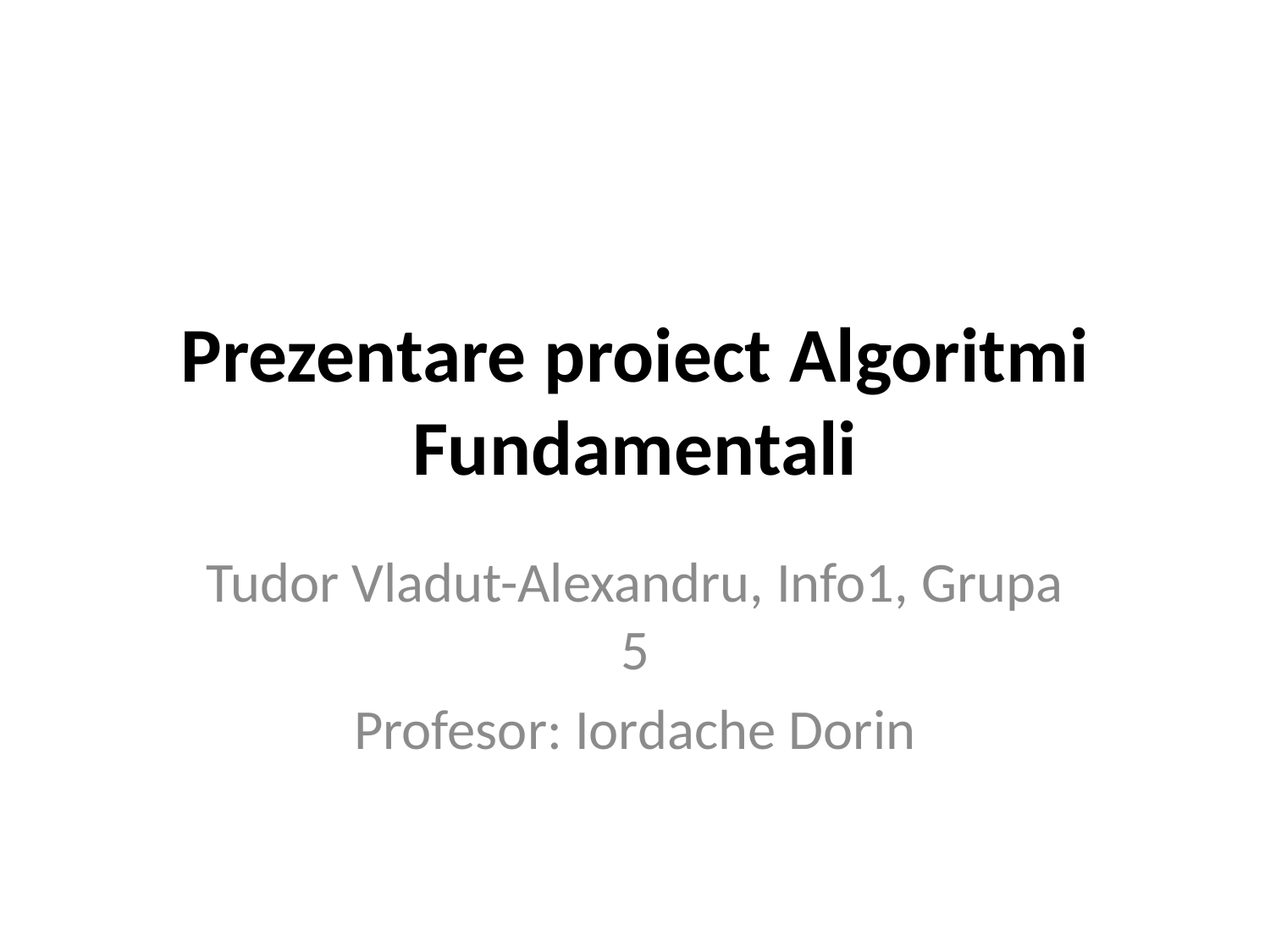

# Prezentare proiect Algoritmi Fundamentali
Tudor Vladut-Alexandru, Info1, Grupa 5
Profesor: Iordache Dorin